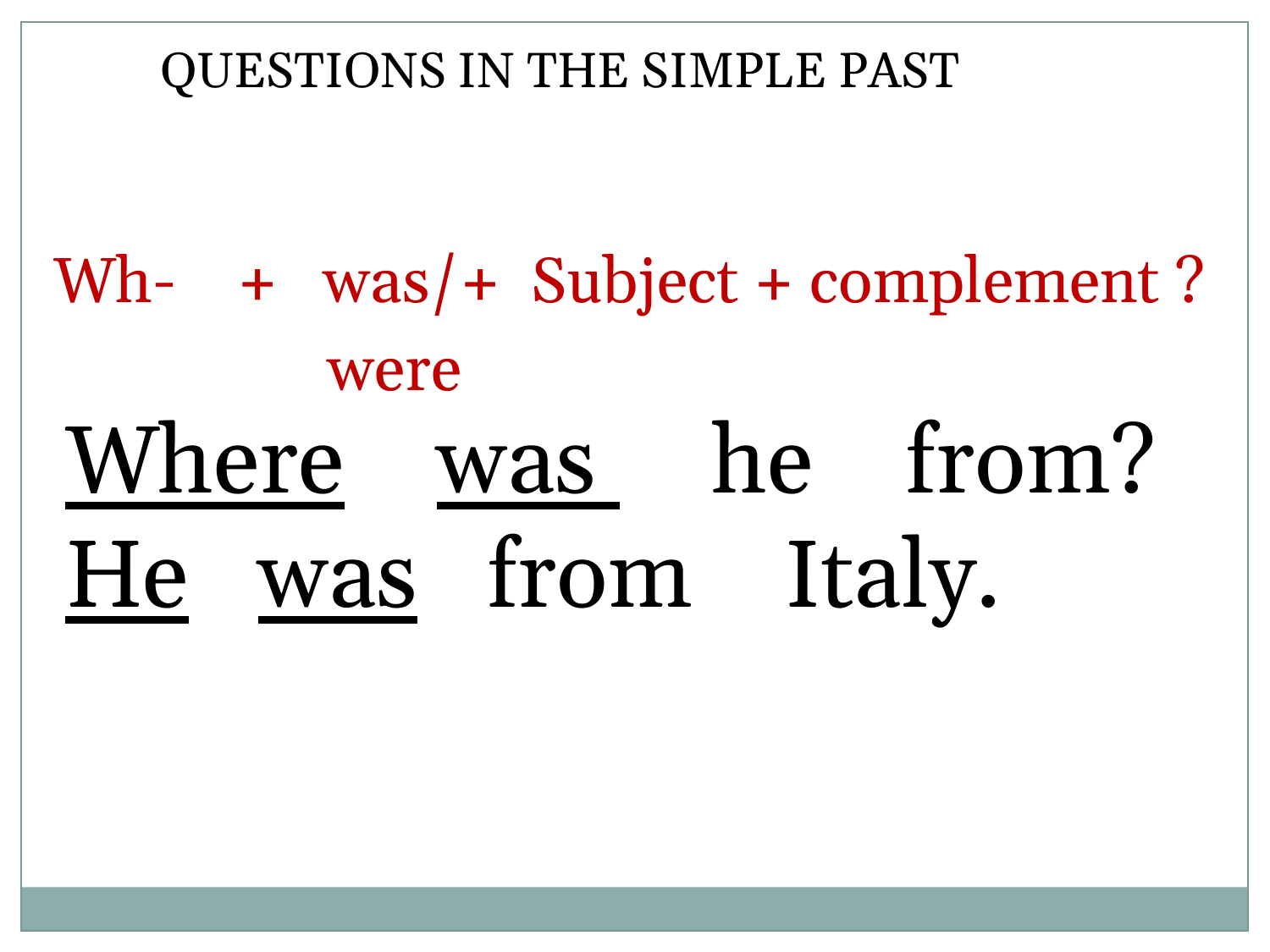

Questions in the simple past
Wh-    +   was/+  Subject + complement ?
                  were
Where    was     he    from?
He   was   from    Italy.